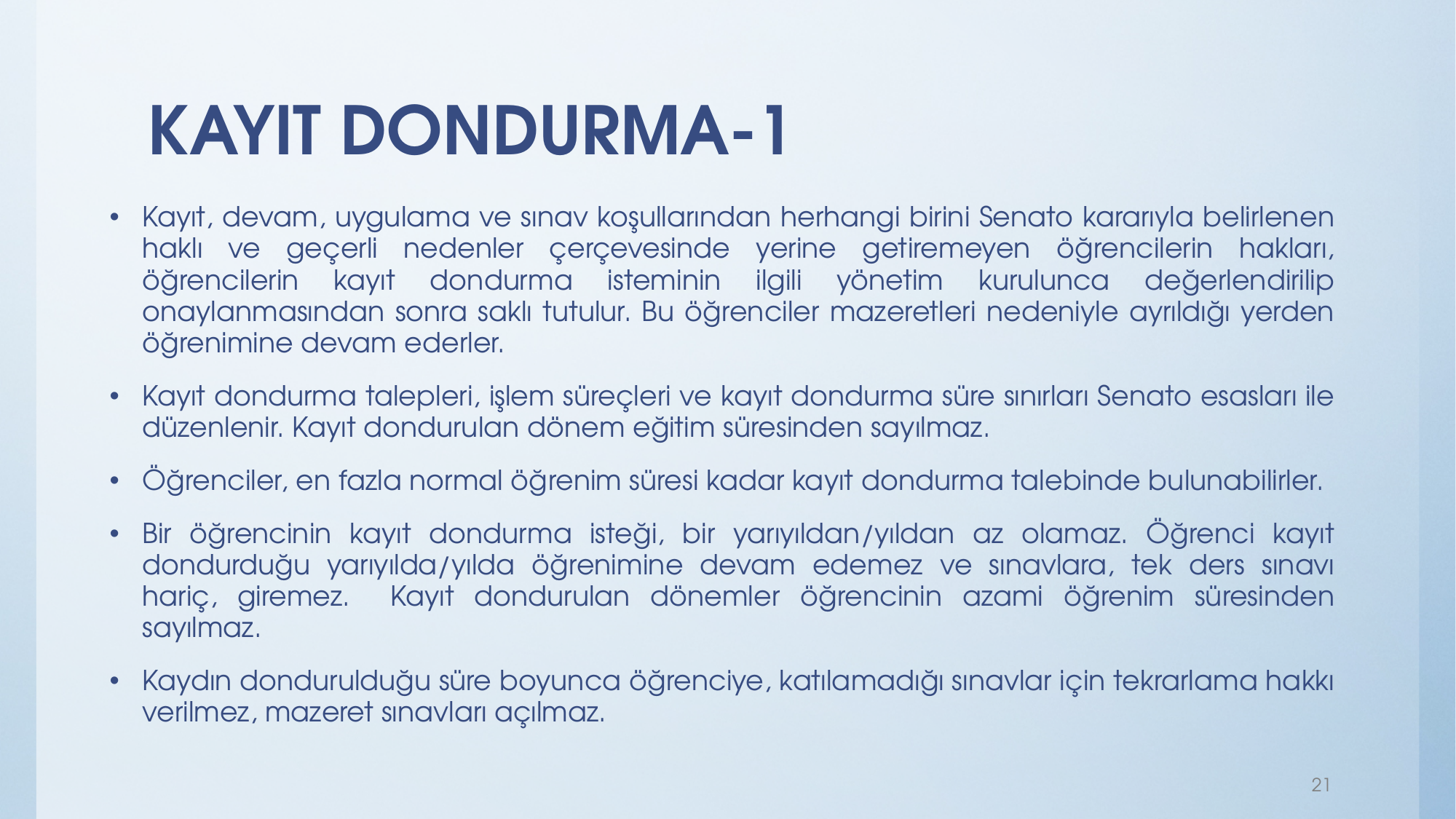

# KAYIT DONDURMA-1
Kayıt, devam, uygulama ve sınav koşullarından herhangi birini Senato kararıyla belirlenen haklı ve geçerli nedenler çerçevesinde yerine getiremeyen öğrencilerin hakları, öğrencilerin kayıt dondurma isteminin ilgili yönetim kurulunca değerlendirilip onaylanmasından sonra saklı tutulur. Bu öğrenciler mazeretleri nedeniyle ayrıldığı yerden öğrenimine devam ederler.
Kayıt dondurma talepleri, işlem süreçleri ve kayıt dondurma süre sınırları Senato esasları ile düzenlenir. Kayıt dondurulan dönem eğitim süresinden sayılmaz.
Öğrenciler, en fazla normal öğrenim süresi kadar kayıt dondurma talebinde bulunabilirler.
Bir öğrencinin kayıt dondurma isteği, bir yarıyıldan/yıldan az olamaz. Öğrenci kayıt dondurduğu yarıyılda/yılda öğrenimine devam edemez ve sınavlara, tek ders sınavı hariç, giremez.  Kayıt dondurulan dönemler öğrencinin azami öğrenim süresinden sayılmaz.
Kaydın dondurulduğu süre boyunca öğrenciye, katılamadığı sınavlar için tekrarlama hakkı verilmez, mazeret sınavları açılmaz.
21